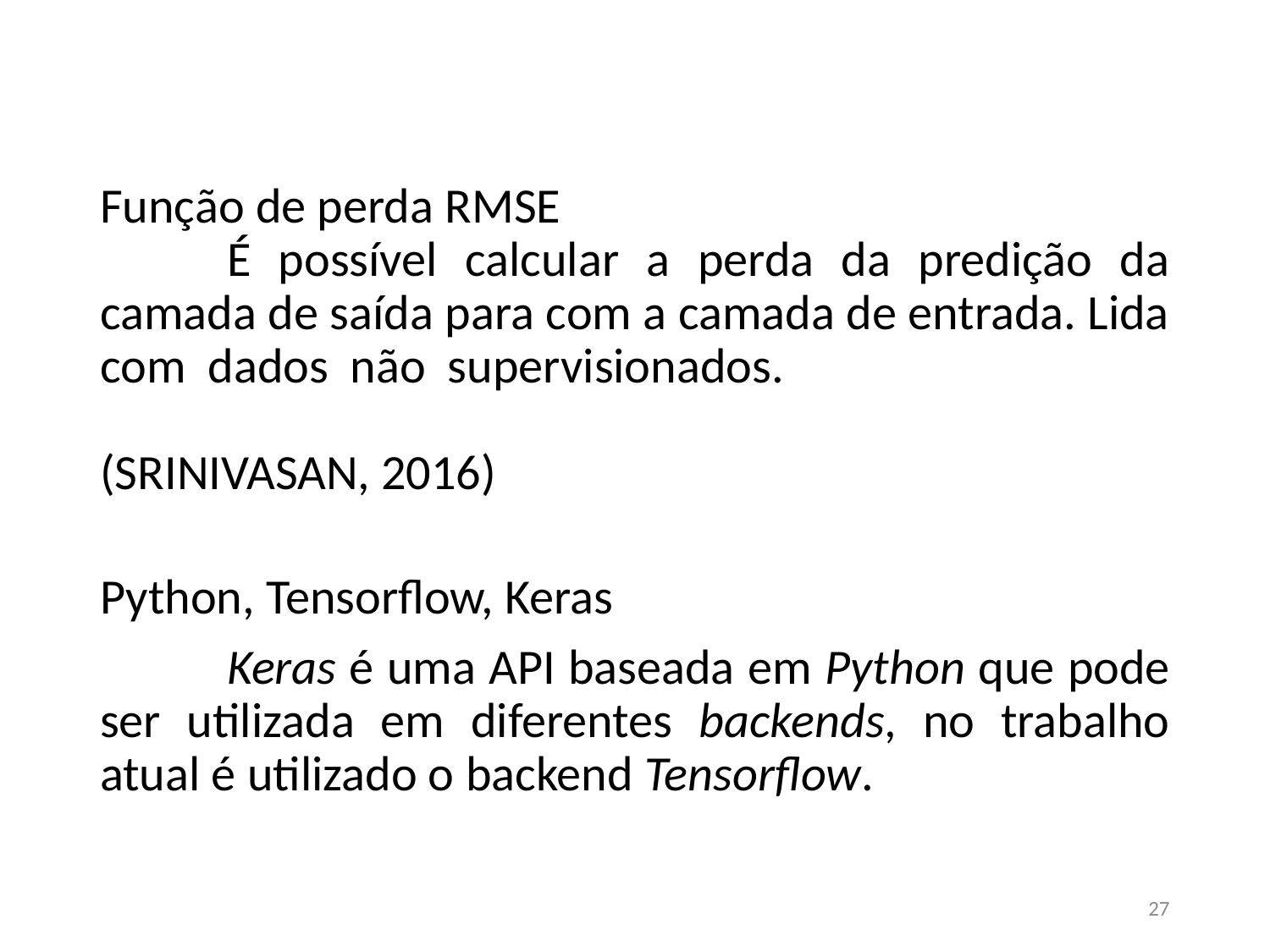

Função de perda RMSE
	É possível calcular a perda da predição da camada de saída para com a camada de entrada. Lida com dados não supervisionados.
(SRINIVASAN, 2016)

Python, Tensorflow, Keras
	Keras é uma API baseada em Python que pode ser utilizada em diferentes backends, no trabalho atual é utilizado o backend Tensorflow.
27